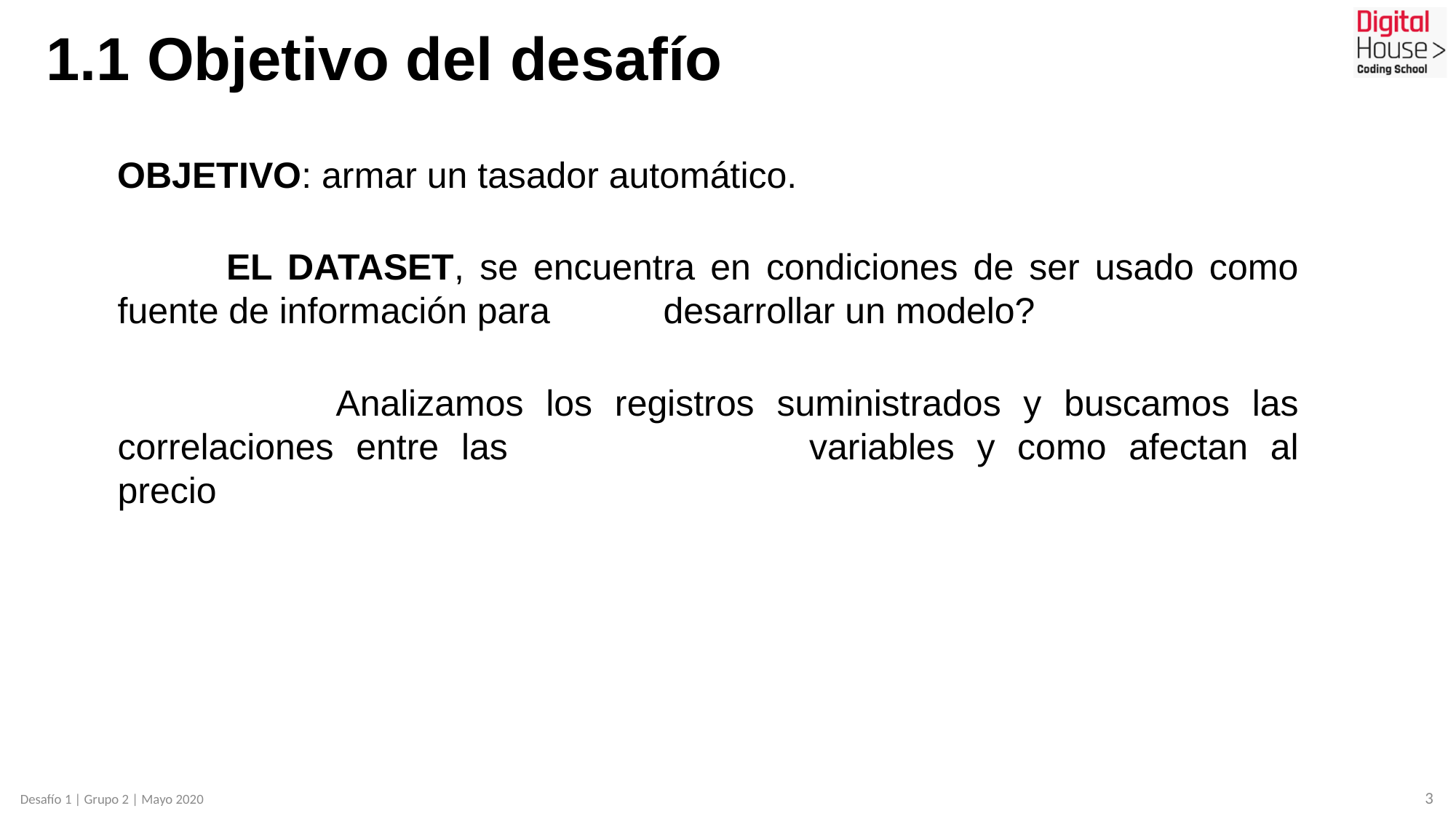

# 1.1 Objetivo del desafío
OBJETIVO: armar un tasador automático.

	EL DATASET, se encuentra en condiciones de ser usado como fuente de información para 	desarrollar un modelo?

		Analizamos los registros suministrados y buscamos las correlaciones entre las 			variables y como afectan al precio
3
Desafío 1 | Grupo 2 | Mayo 2020